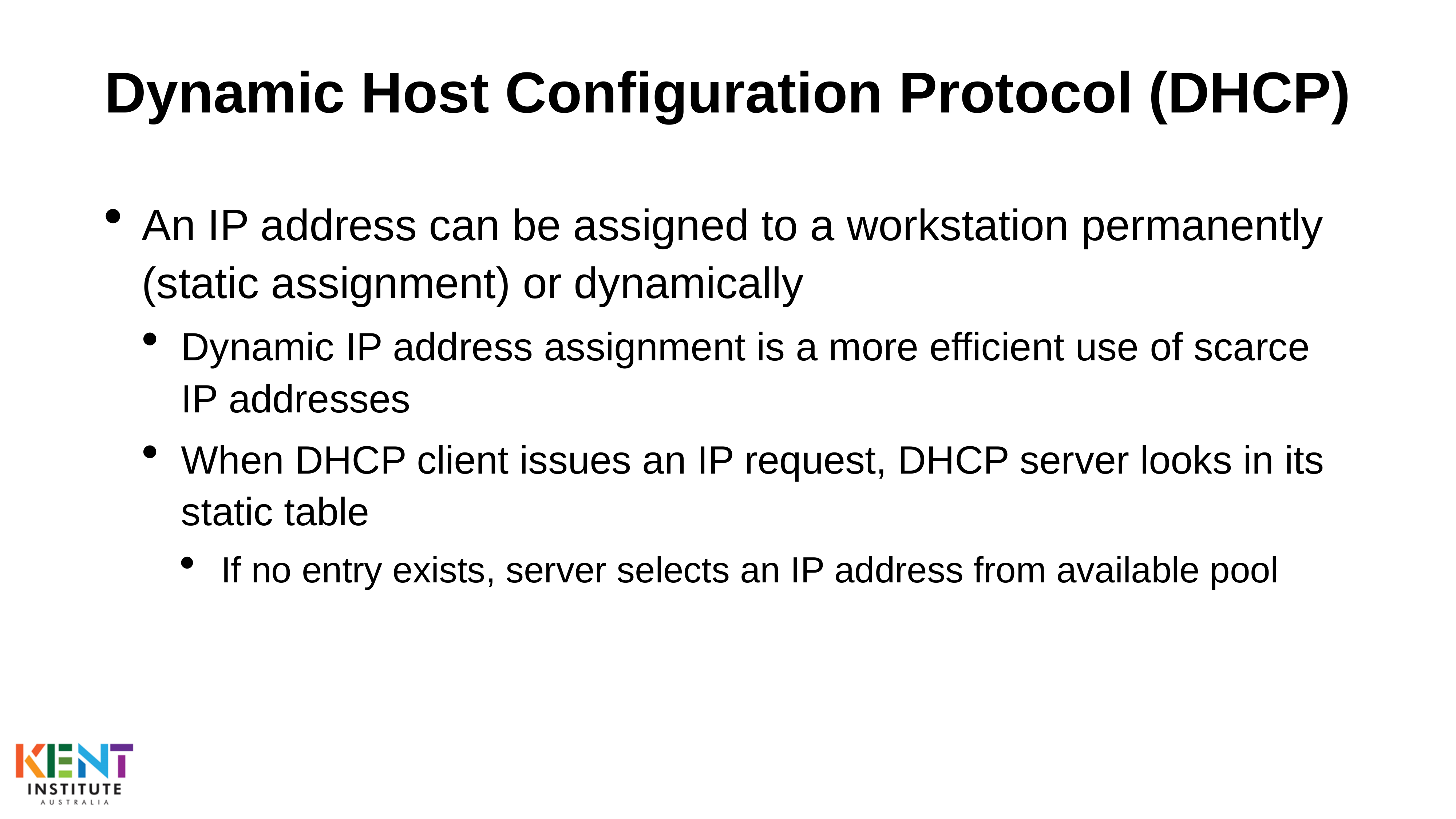

# Dynamic Host Configuration Protocol (DHCP)
An IP address can be assigned to a workstation permanently (static assignment) or dynamically
Dynamic IP address assignment is a more efficient use of scarce IP addresses
When DHCP client issues an IP request, DHCP server looks in its static table
If no entry exists, server selects an IP address from available pool